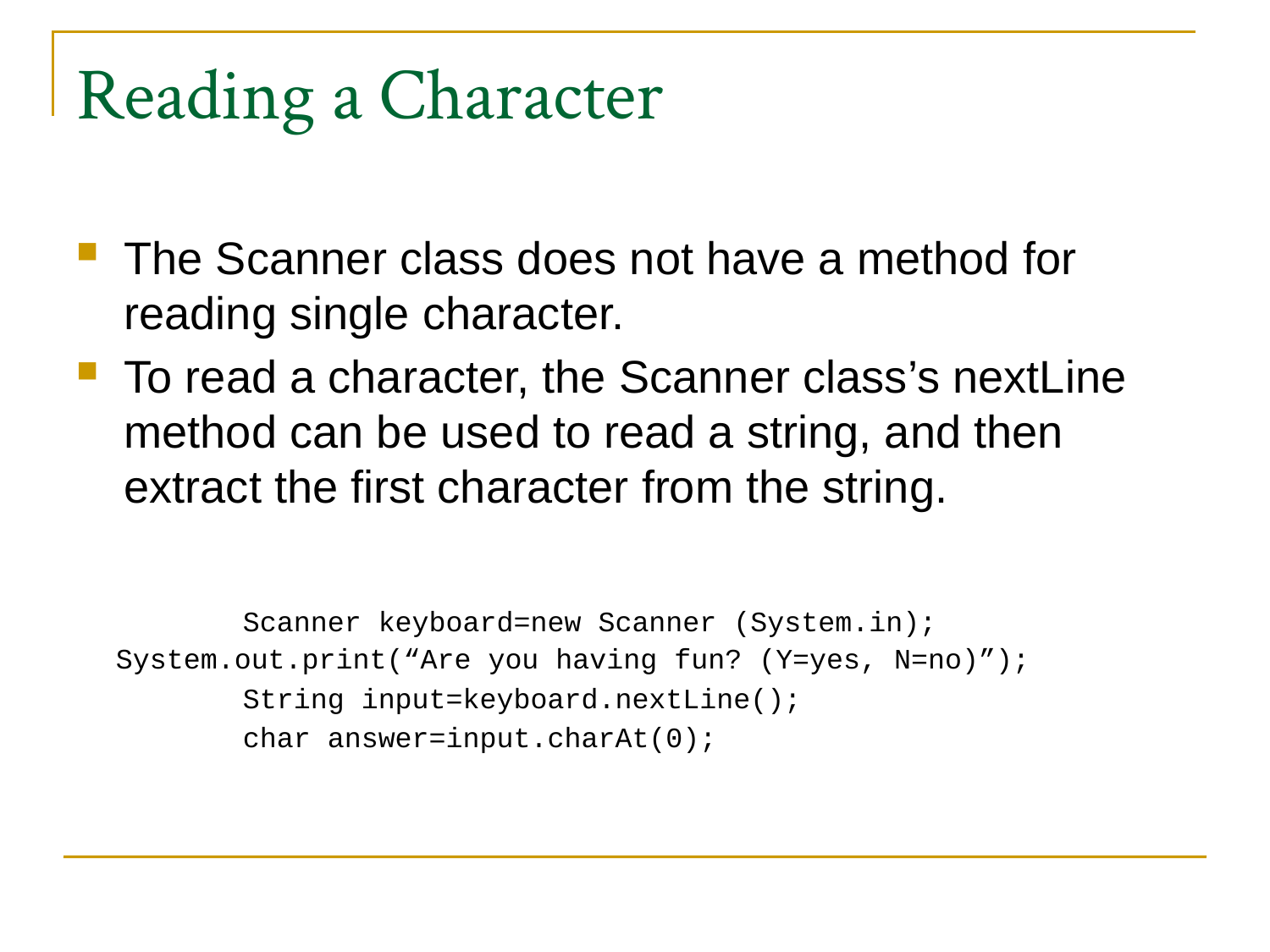

# Reading a Character
The Scanner class does not have a method for reading single character.
To read a character, the Scanner class’s nextLine method can be used to read a string, and then extract the first character from the string.

 		Scanner keyboard=new Scanner (System.in);	System.out.print(“Are you having fun? (Y=yes, N=no)”);
		String input=keyboard.nextLine();
		char answer=input.charAt(0);